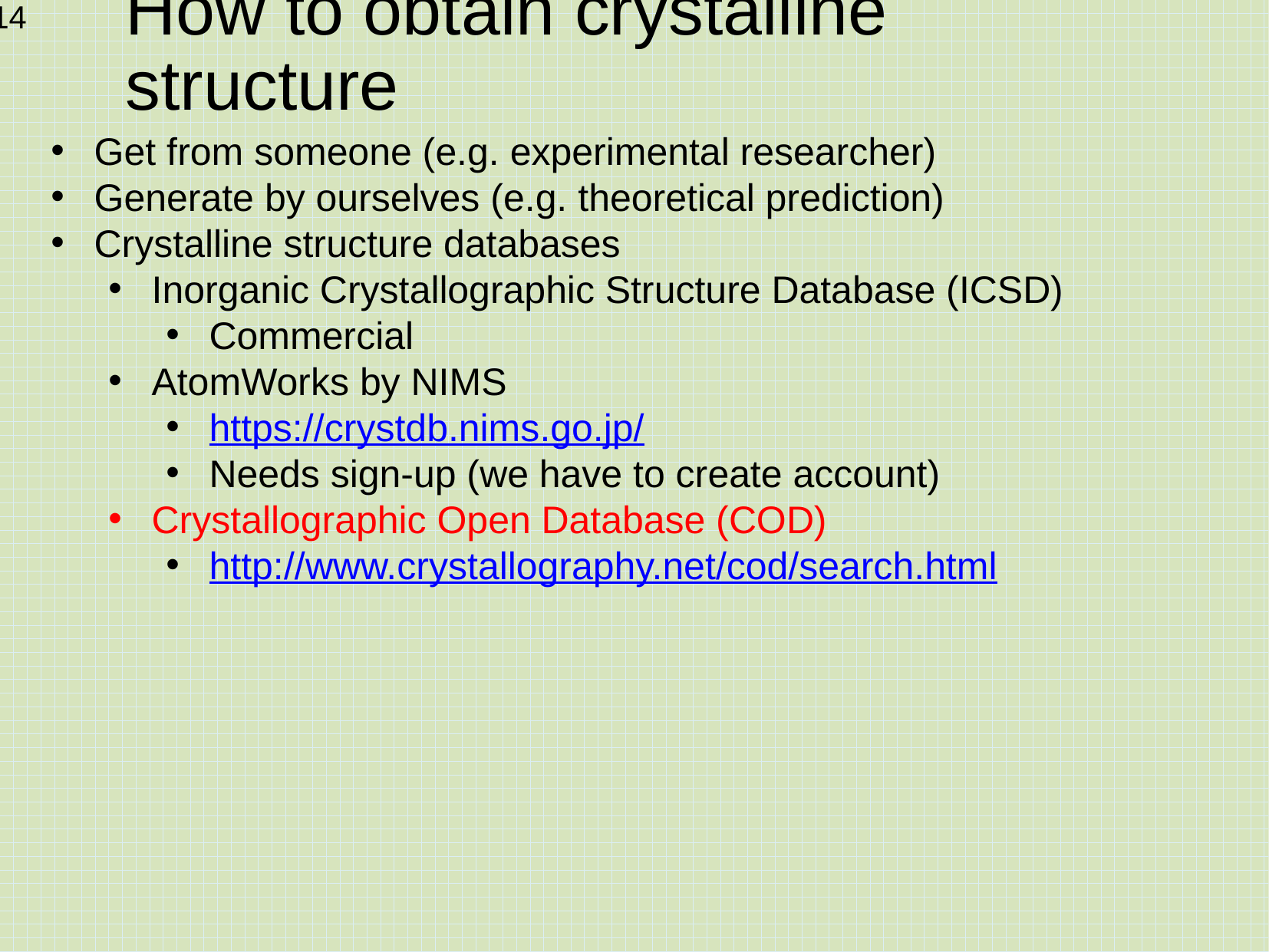

# How to obtain crystalline structure
Get from someone (e.g. experimental researcher)
Generate by ourselves (e.g. theoretical prediction)
Crystalline structure databases
Inorganic Crystallographic Structure Database (ICSD)
Commercial
AtomWorks by NIMS
https://crystdb.nims.go.jp/
Needs sign-up (we have to create account)
Crystallographic Open Database (COD)
http://www.crystallography.net/cod/search.html